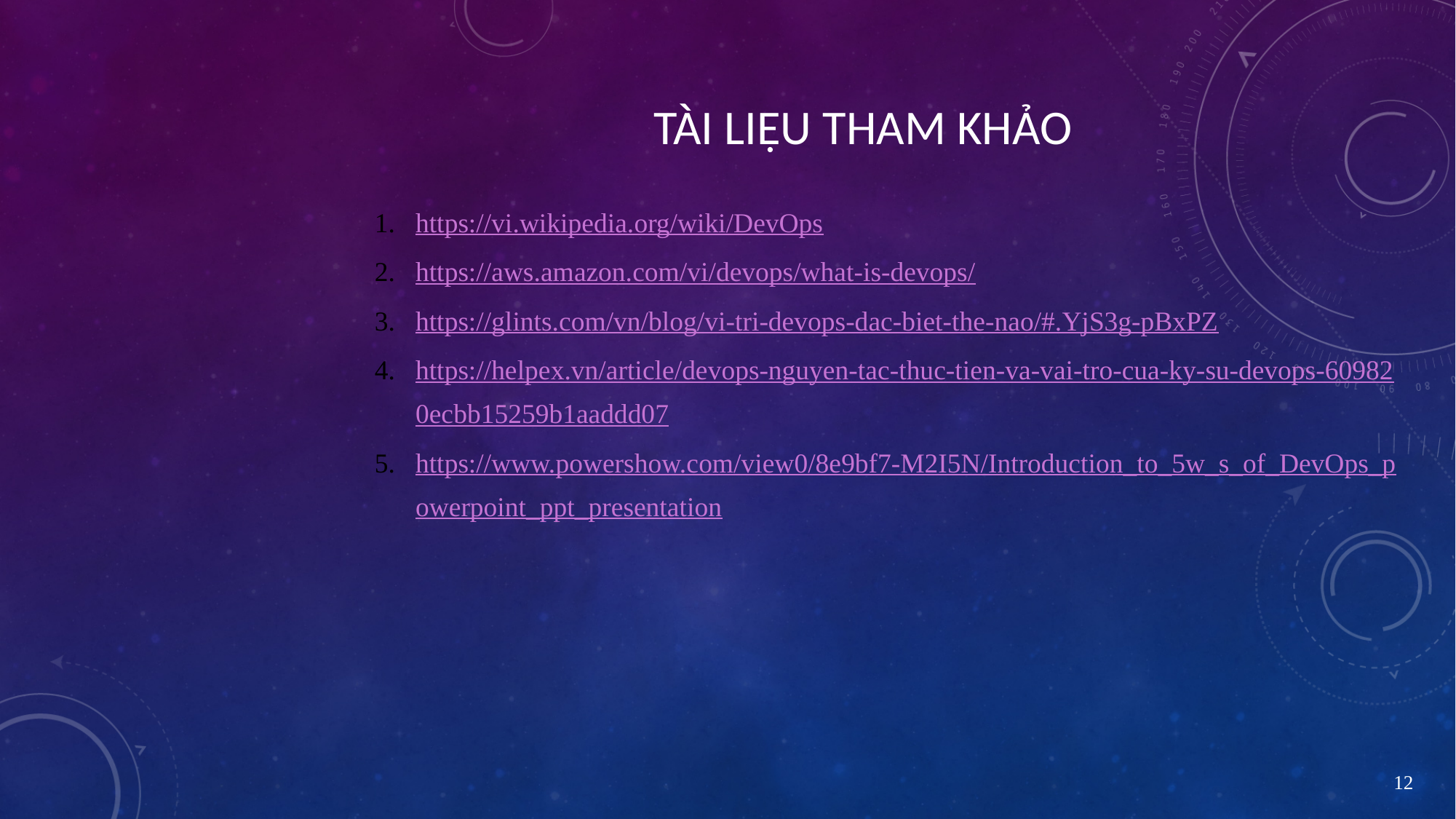

# Tài liệu tham khảo
https://vi.wikipedia.org/wiki/DevOps
https://aws.amazon.com/vi/devops/what-is-devops/
https://glints.com/vn/blog/vi-tri-devops-dac-biet-the-nao/#.YjS3g-pBxPZ
https://helpex.vn/article/devops-nguyen-tac-thuc-tien-va-vai-tro-cua-ky-su-devops-609820ecbb15259b1aaddd07
https://www.powershow.com/view0/8e9bf7-M2I5N/Introduction_to_5w_s_of_DevOps_powerpoint_ppt_presentation
12